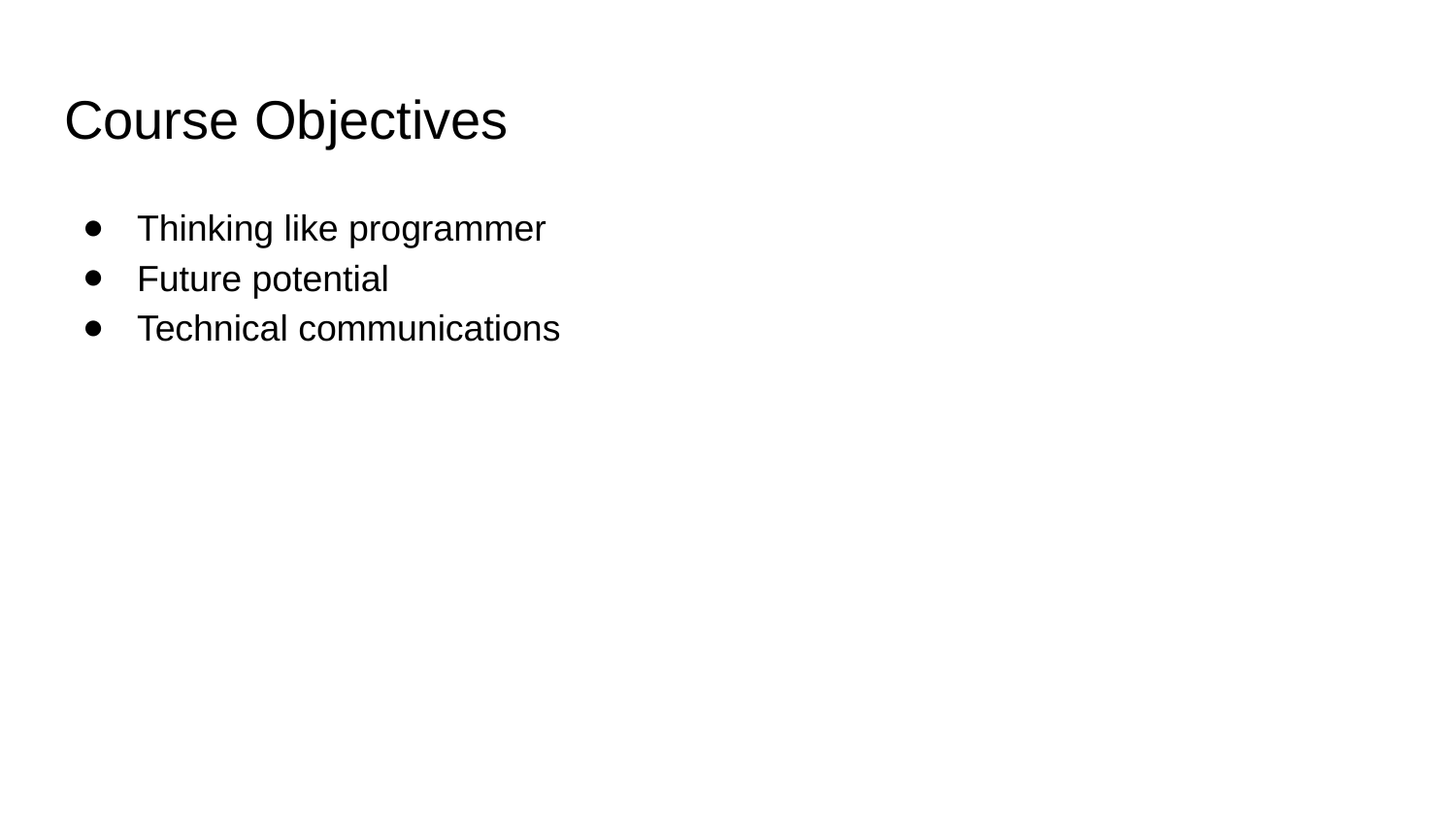

# Course Objectives
Thinking like programmer
Future potential
Technical communications